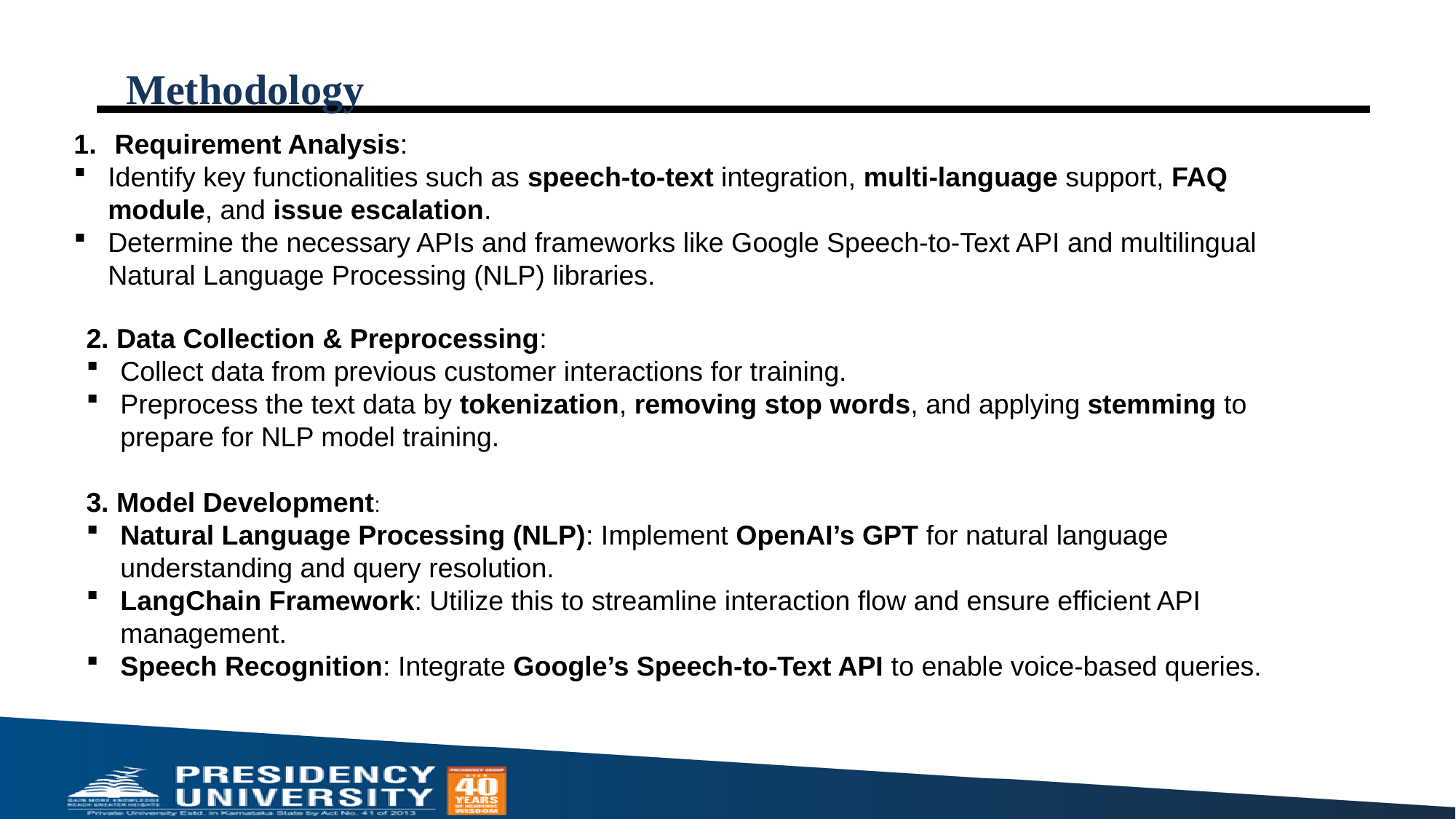

# Methodology
Requirement Analysis:
Identify key functionalities such as speech-to-text integration, multi-language support, FAQ module, and issue escalation.
Determine the necessary APIs and frameworks like Google Speech-to-Text API and multilingual Natural Language Processing (NLP) libraries.

2. Data Collection & Preprocessing:
Collect data from previous customer interactions for training.
Preprocess the text data by tokenization, removing stop words, and applying stemming to prepare for NLP model training.

3. Model Development:
Natural Language Processing (NLP): Implement OpenAI’s GPT for natural language understanding and query resolution.
LangChain Framework: Utilize this to streamline interaction flow and ensure efficient API management.
Speech Recognition: Integrate Google’s Speech-to-Text API to enable voice-based queries.